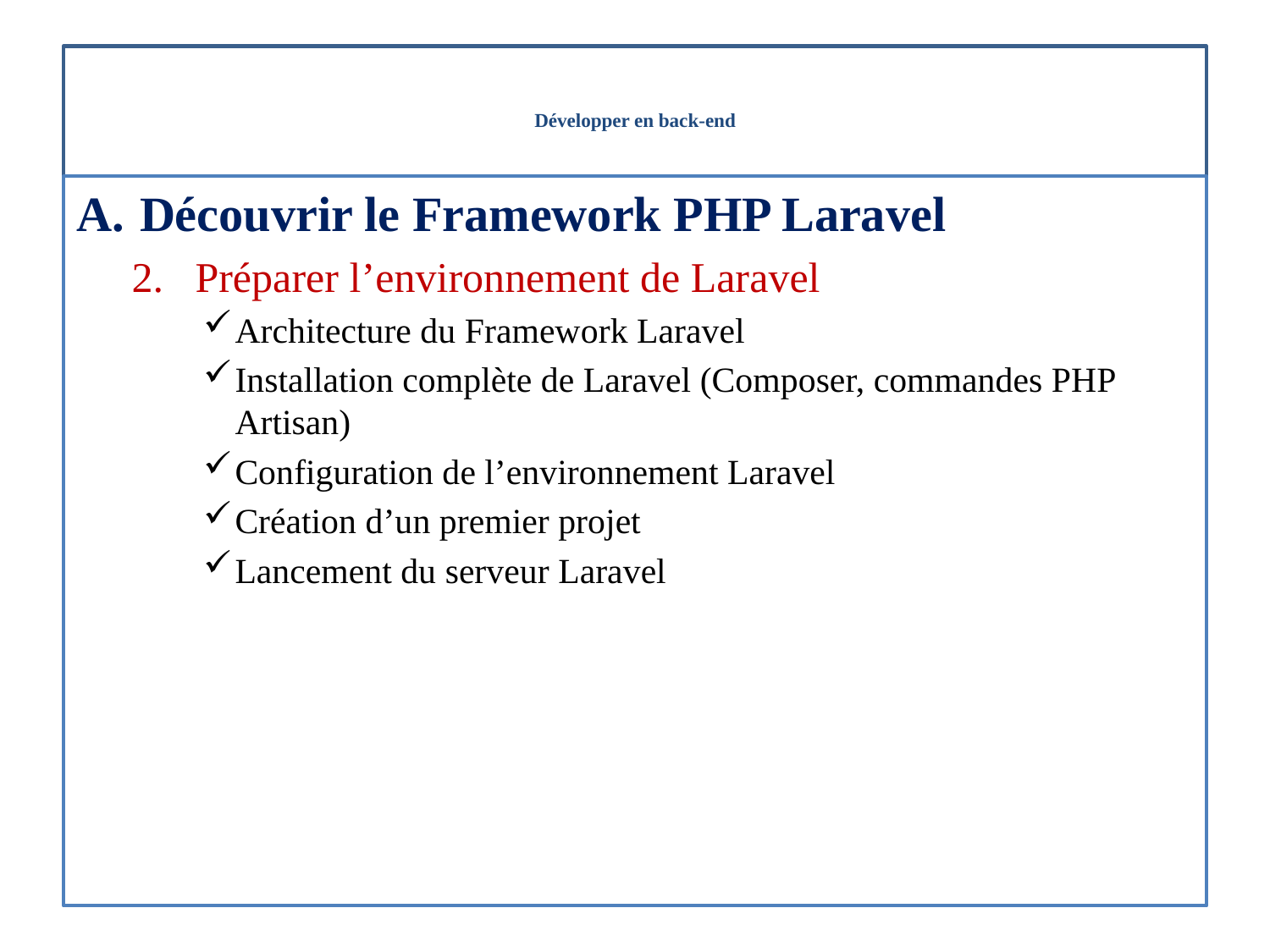

# Développer en back-end
Découvrir le Framework PHP Laravel
Préparer l’environnement de Laravel
Architecture du Framework Laravel
Installation complète de Laravel (Composer, commandes PHP Artisan)
Configuration de l’environnement Laravel
Création d’un premier projet
Lancement du serveur Laravel